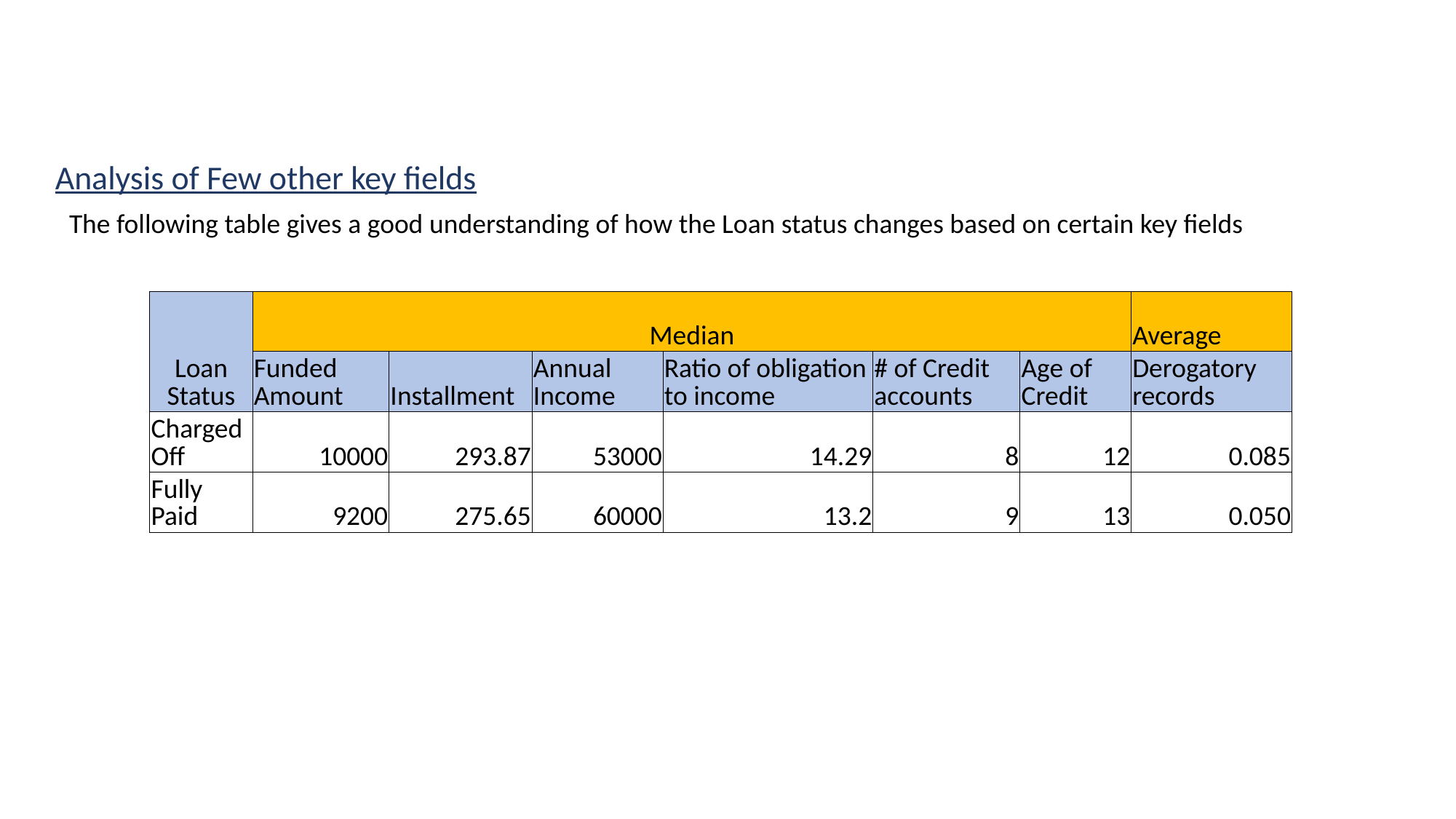

Analysis of Few other key fields
The following table gives a good understanding of how the Loan status changes based on certain key fields

| Loan Status | Median |  |  |  |  |  | Average |
| --- | --- | --- | --- | --- | --- | --- | --- |
|  | Funded Amount | Installment | Annual Income | Ratio of obligation to income | # of Credit accounts | Age of Credit | Derogatory records |
| Charged Off | 10000 | 293.87 | 53000 | 14.29 | 8 | 12 | 0.085 |
| Fully Paid | 9200 | 275.65 | 60000 | 13.2 | 9 | 13 | 0.050 |